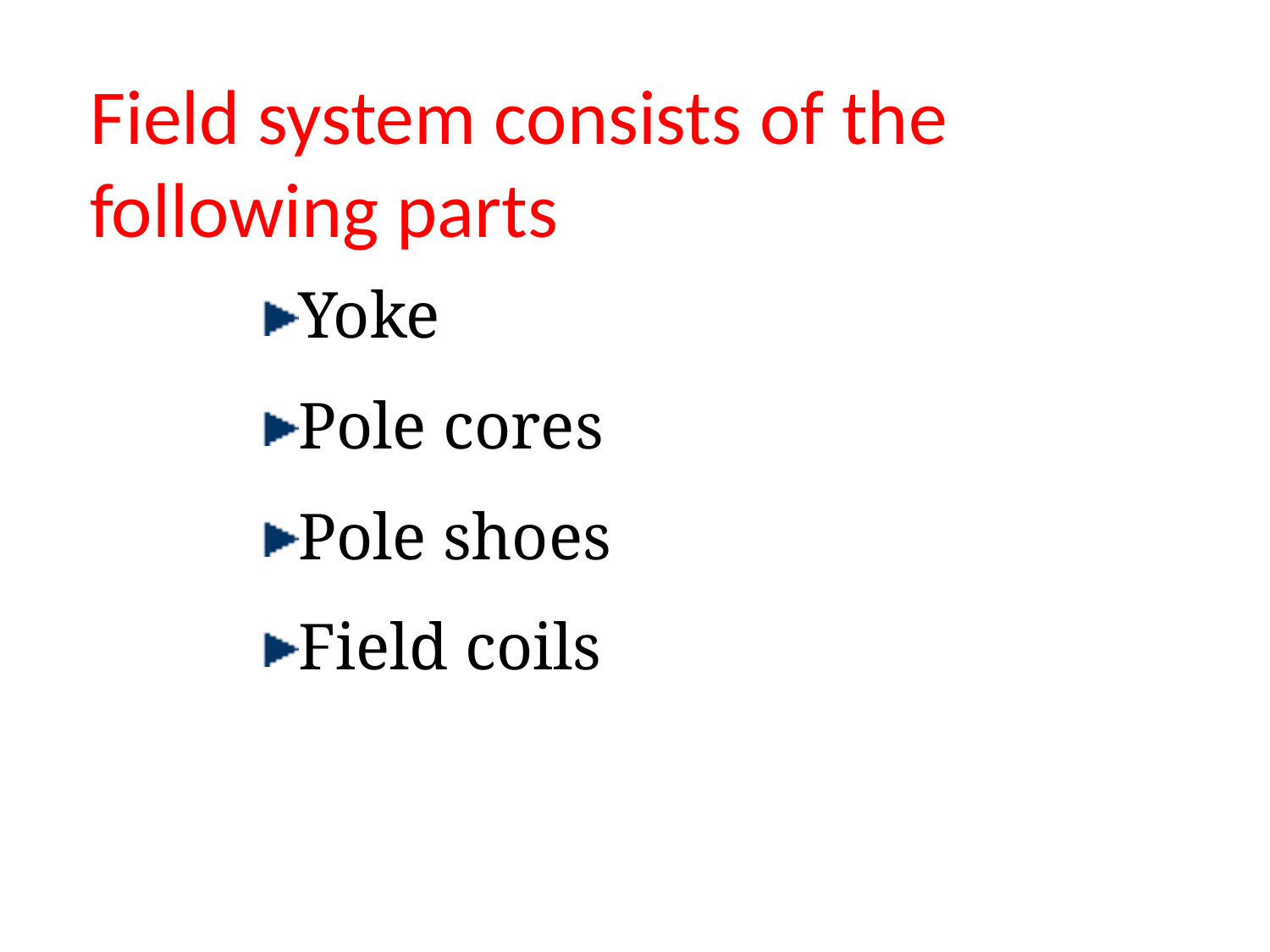

Field system consists of the following parts

Yoke
Pole cores
Pole shoes
Field coils